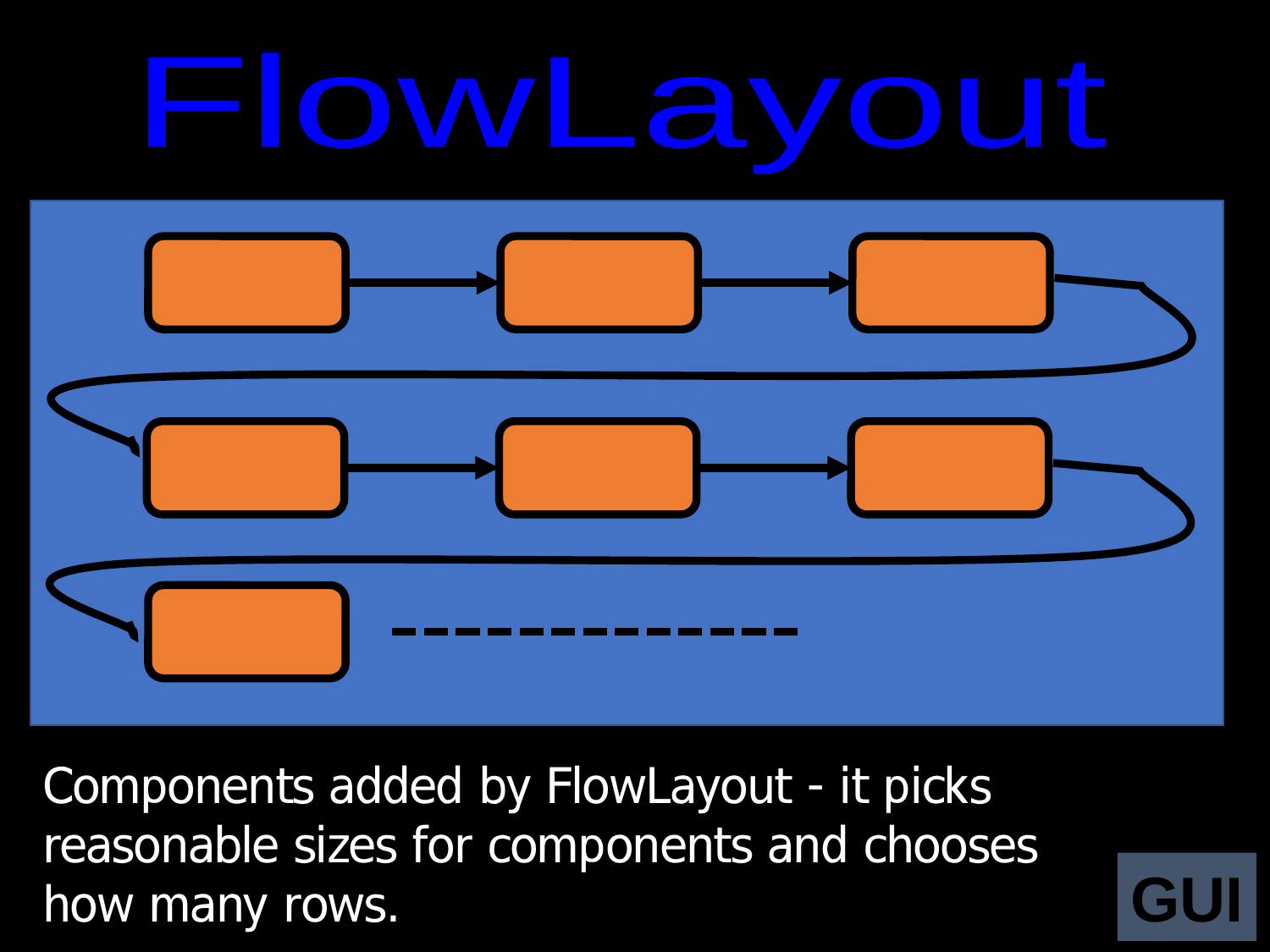

FlowLayout

Components added by FlowLayout - it picks reasonable sizes for components and chooses how many rows.